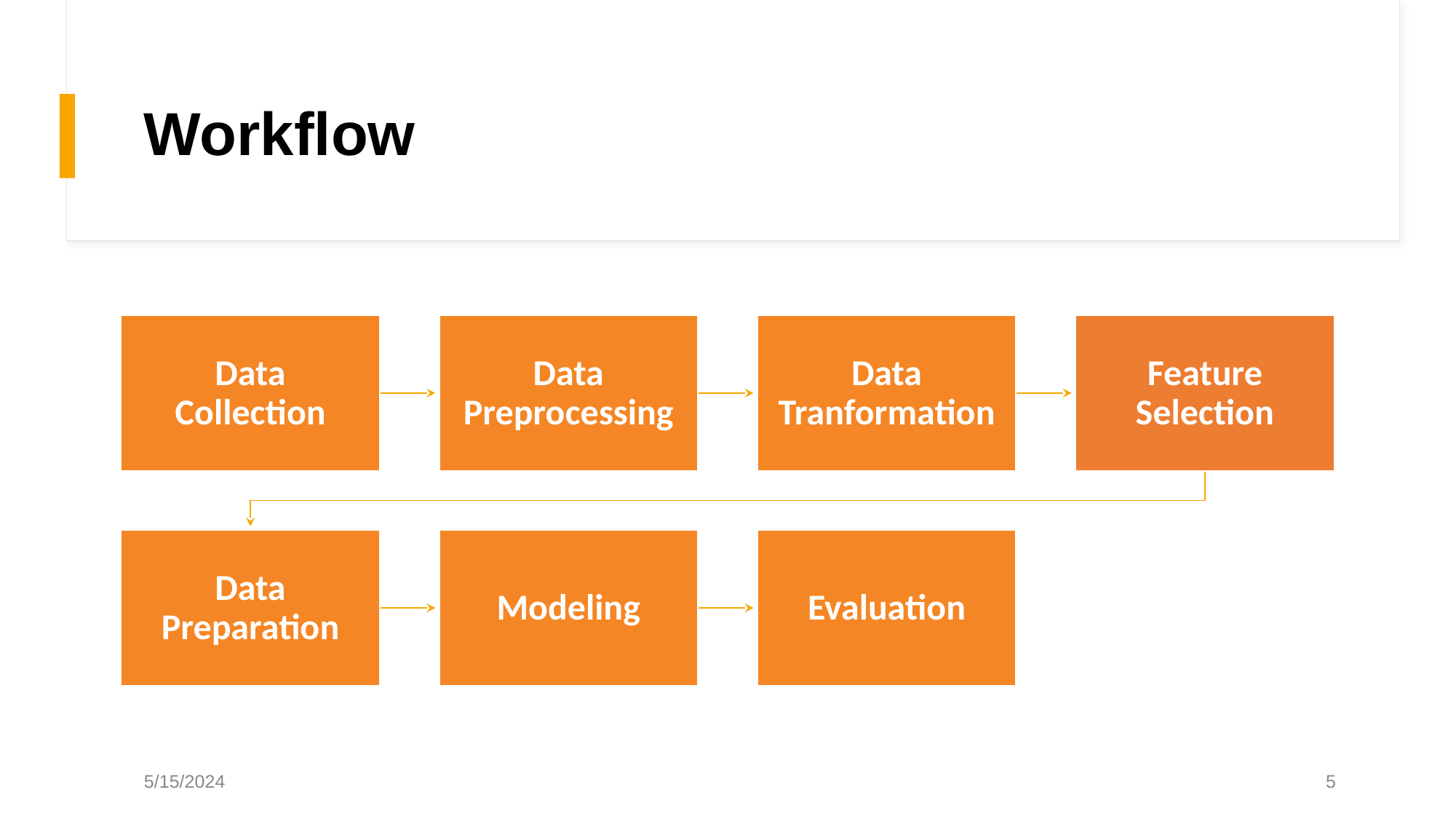

# Workflow

Data Collection

Data Preprocessing

Data Tranformation

Feature Selection

Data Preparation

Modeling

Evaluation

5/15/2024
5